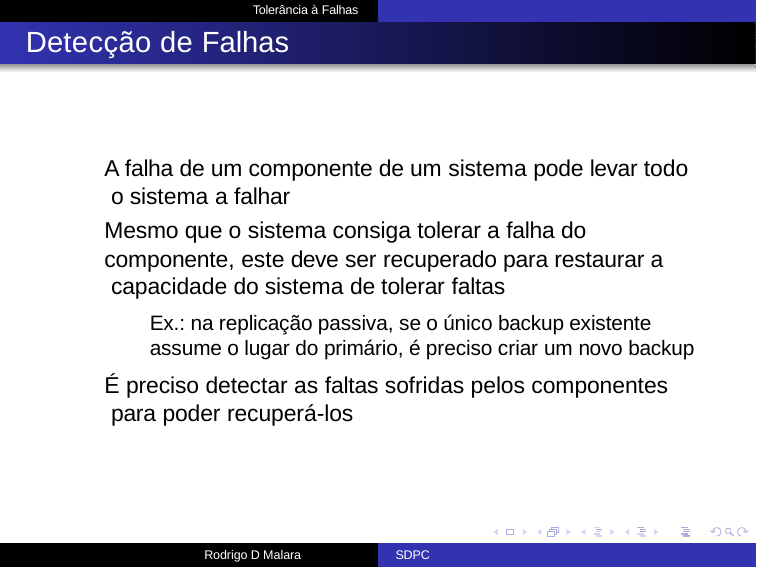

Tolerância à Falhas
# Detecção de Falhas

A falha de um componente de um sistema pode levar todo  o sistema a falhar
Mesmo que o sistema consiga tolerar a falha do  componente, este deve ser recuperado para restaurar a  capacidade do sistema de tolerar faltas
Ex.: na replicação passiva, se o único backup existente  assume o lugar do primário, é preciso criar um novo backup
É preciso detectar as faltas sofridas pelos componentes  para poder recuperá-los

Rodrigo D Malara
SDPC